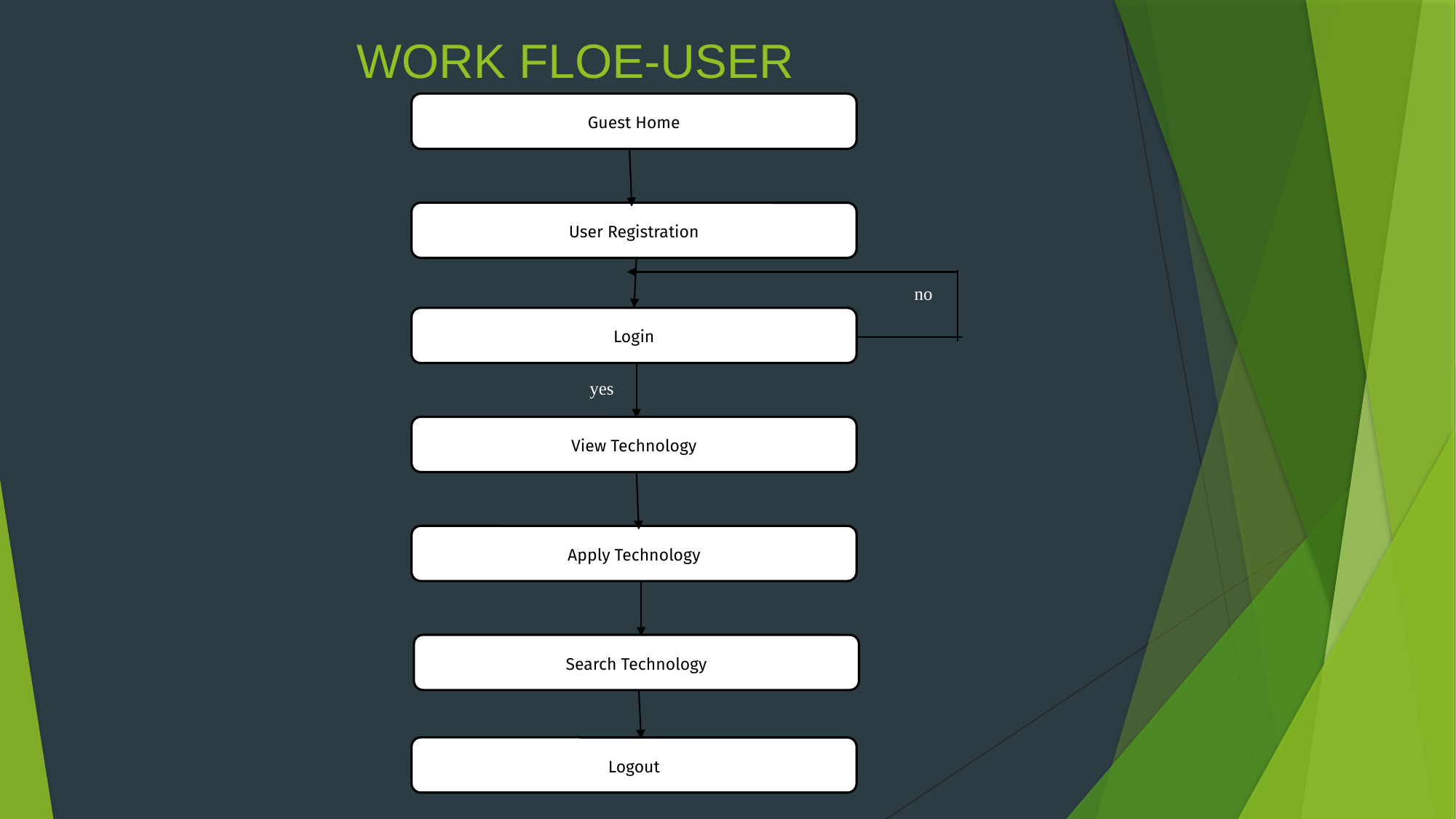

# WORK FLOE-USER

                                                                                                                                                                                         no

                                                                       yes

Guest Home
User Registration
Login
View Technology
Apply Technology
Search Technology
Logout